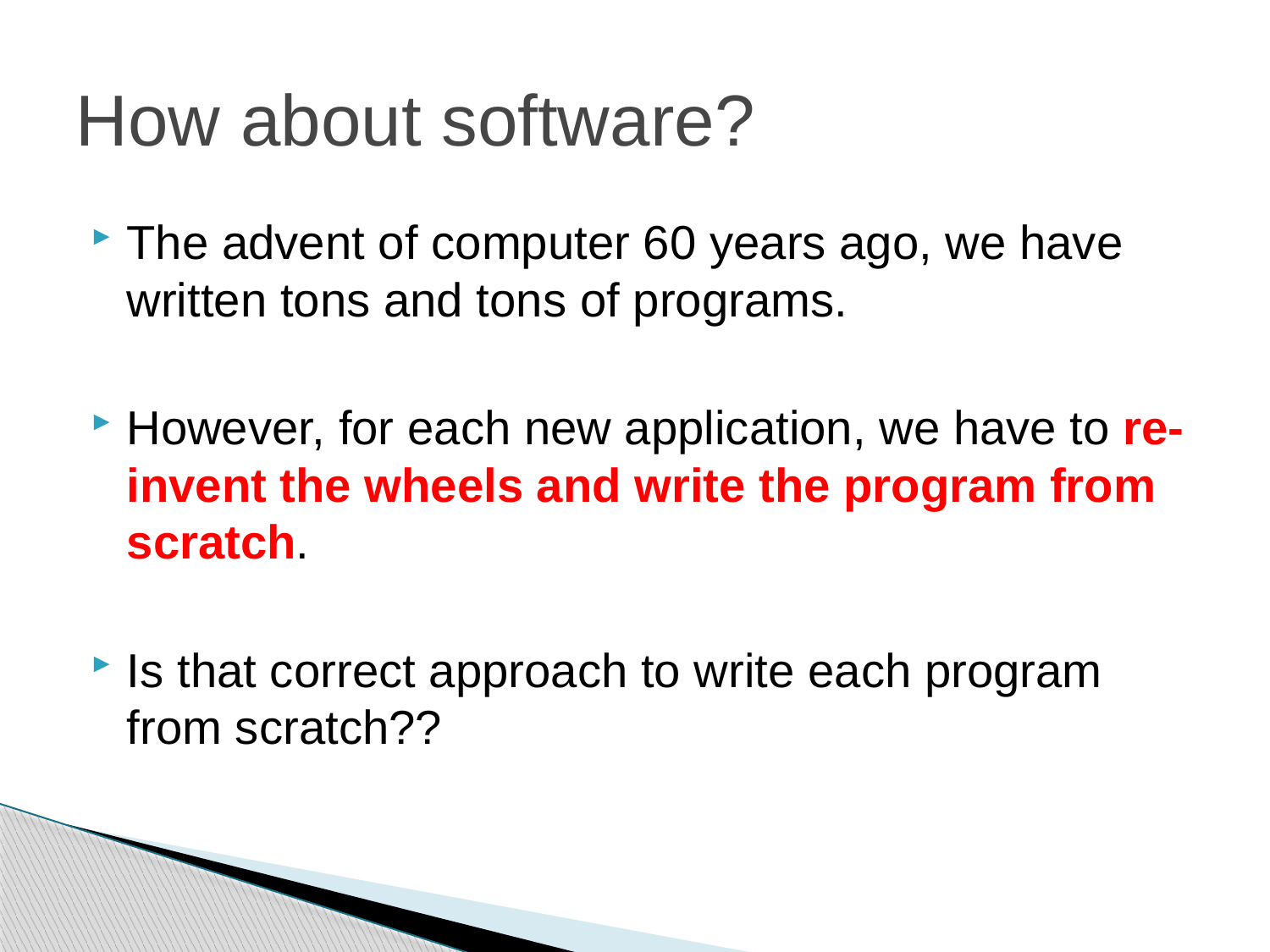

# How about software?
The advent of computer 60 years ago, we have written tons and tons of programs.

However, for each new application, we have to re-invent the wheels and write the program from scratch.

Is that correct approach to write each program from scratch??